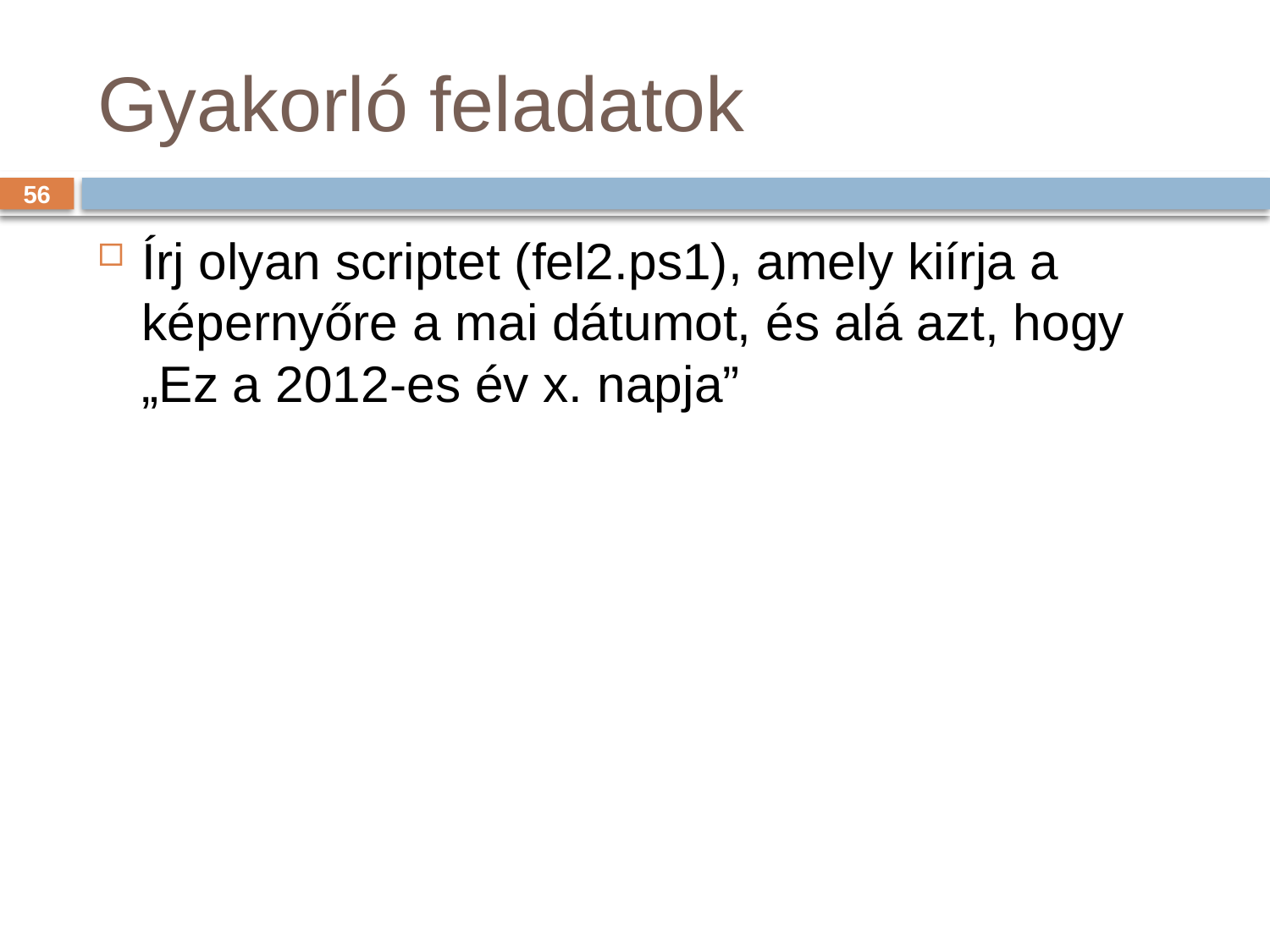

# Gyakorló feladatok
56
Írj olyan scriptet (fel2.ps1), amely kiírja a képernyőre a mai dátumot, és alá azt, hogy „Ez a 2012-es év x. napja”